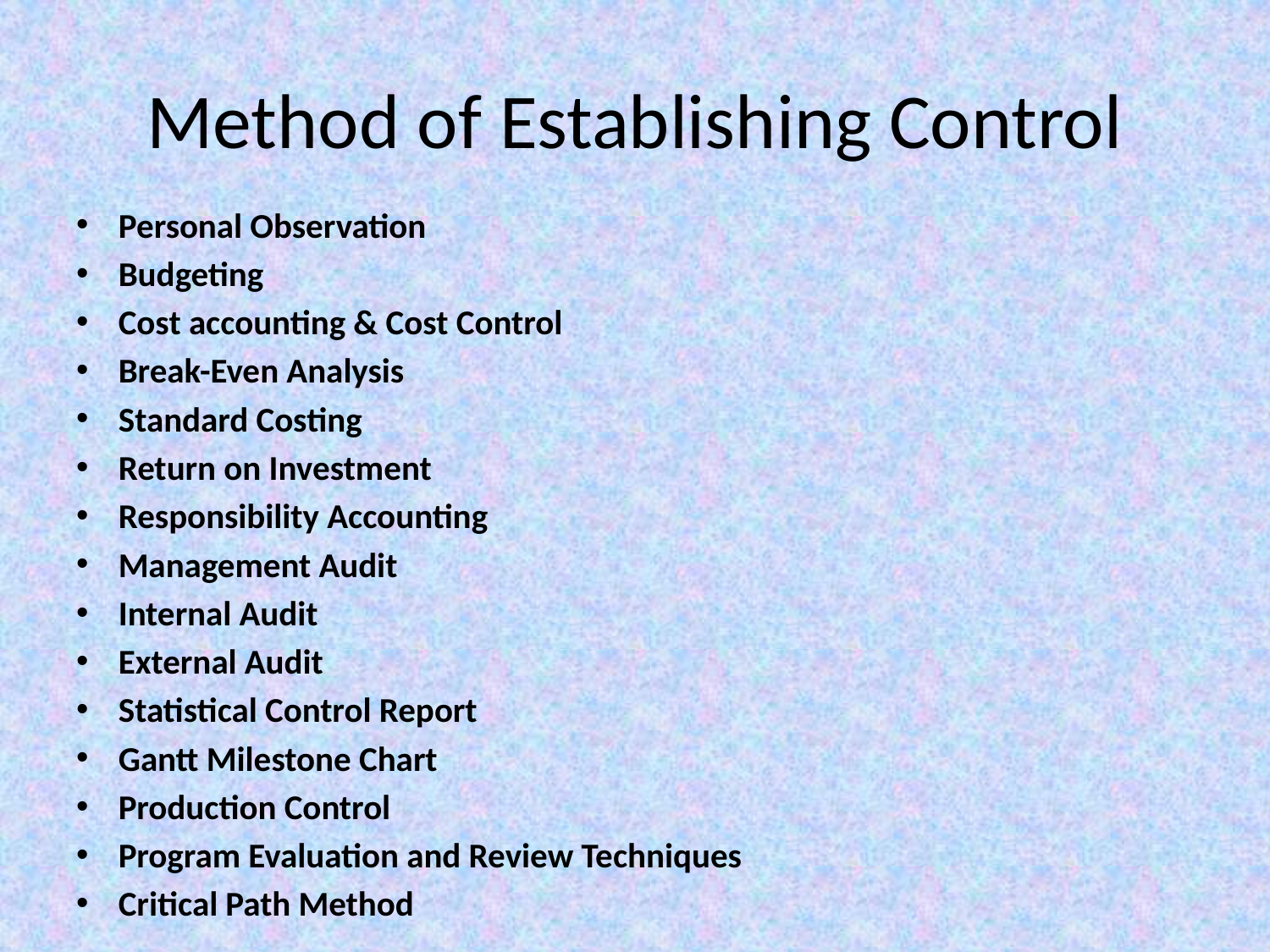

# Method of Establishing Control
Personal Observation
Budgeting
Cost accounting & Cost Control
Break-Even Analysis
Standard Costing
Return on Investment
Responsibility Accounting
Management Audit
Internal Audit
External Audit
Statistical Control Report
Gantt Milestone Chart
Production Control
Program Evaluation and Review Techniques
Critical Path Method